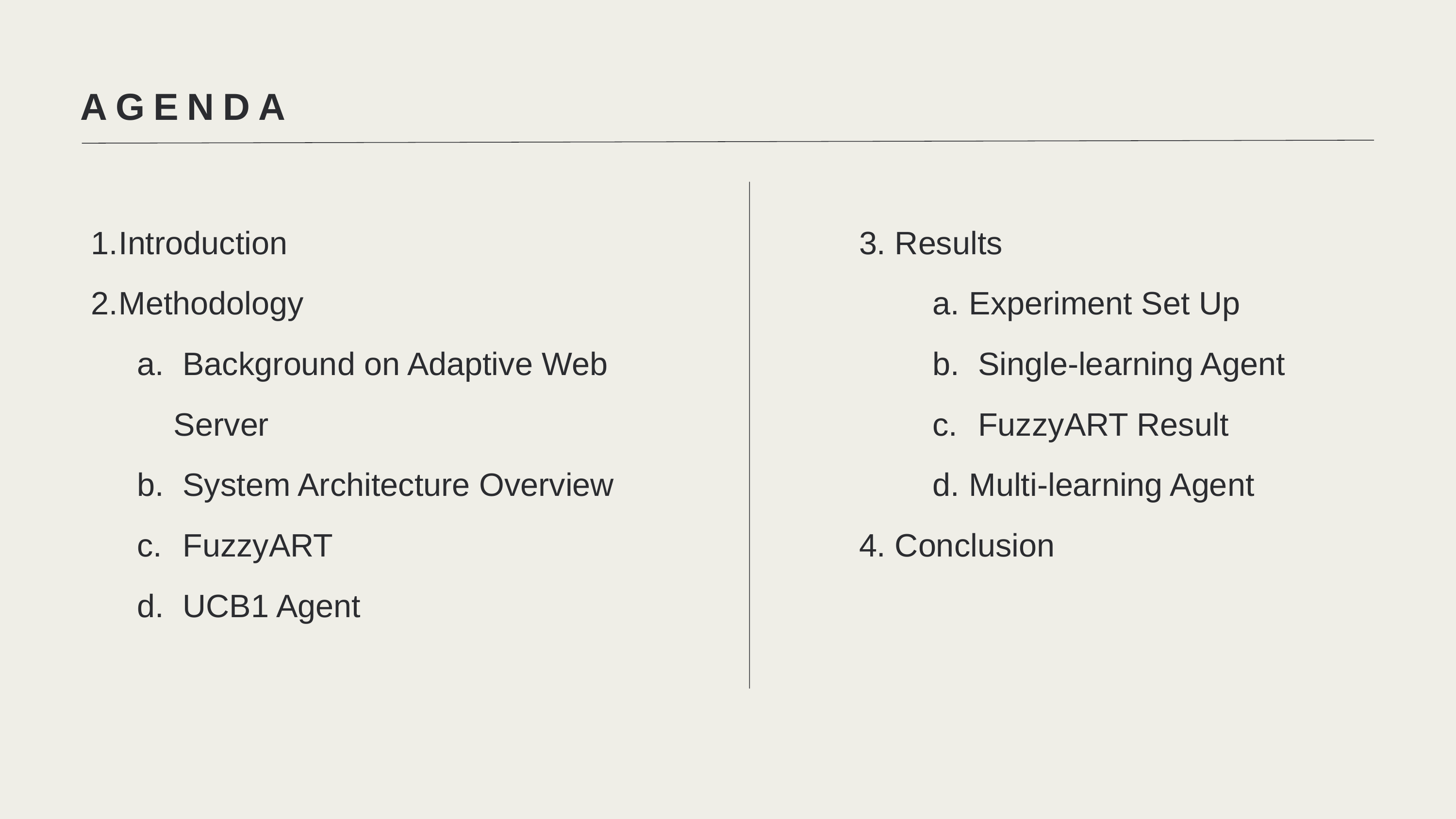

AGENDA

Introduction
Methodology
 Background on Adaptive Web Server
 System Architecture Overview
 FuzzyART
 UCB1 Agent

3. Results
Experiment Set Up
 Single-learning Agent
 FuzzyART Result
Multi-learning Agent
4. Conclusion